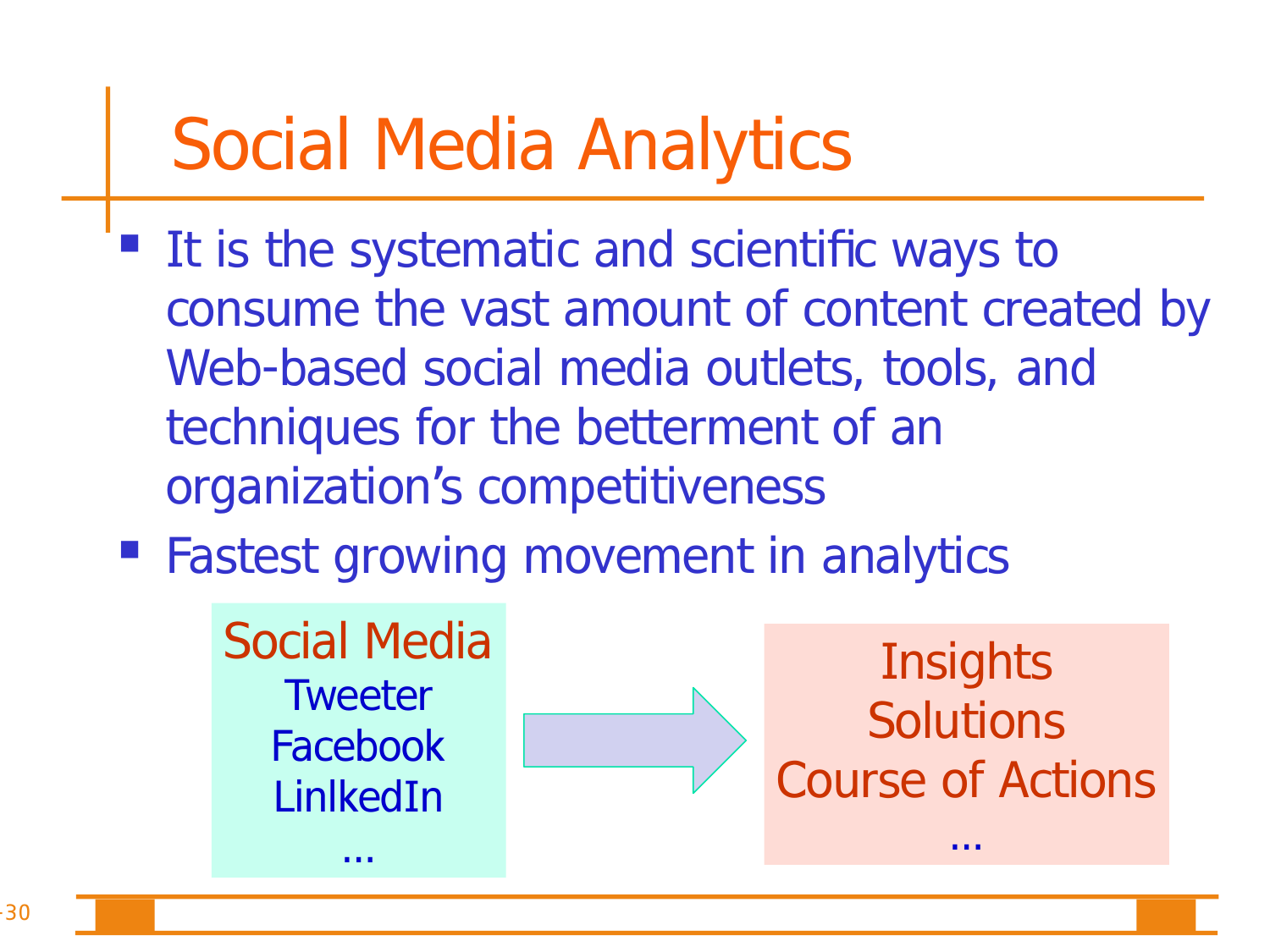

# Social Media Analytics
It is the systematic and scientific ways to consume the vast amount of content created by Web-based social media outlets, tools, and techniques for the betterment of an organization’s competitiveness
Fastest growing movement in analytics
Social Media
Tweeter
Facebook
LinlkedIn
…
Insights
Solutions
Course of Actions
…